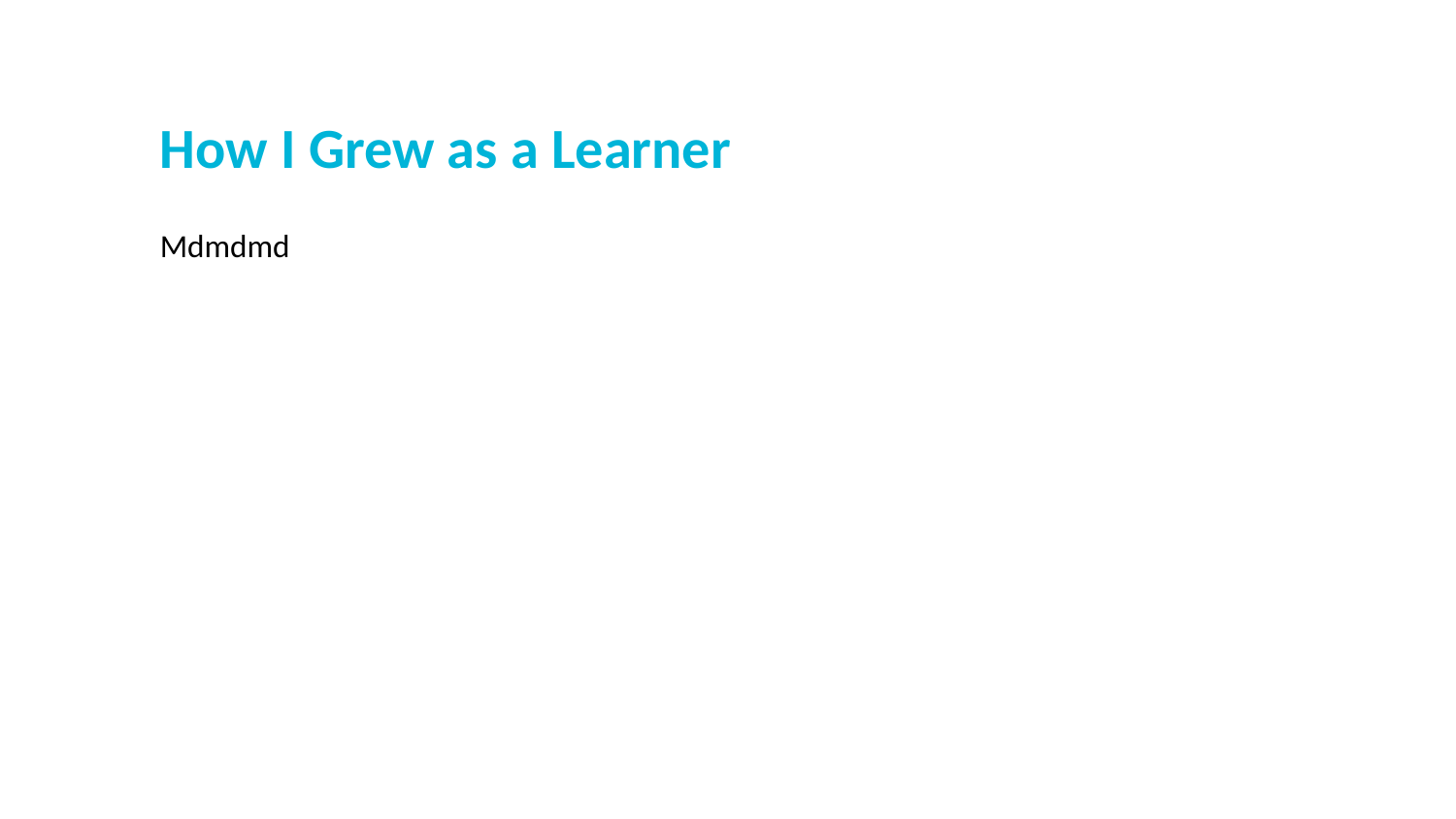

How I Grew as a Learner
Mdmdmd